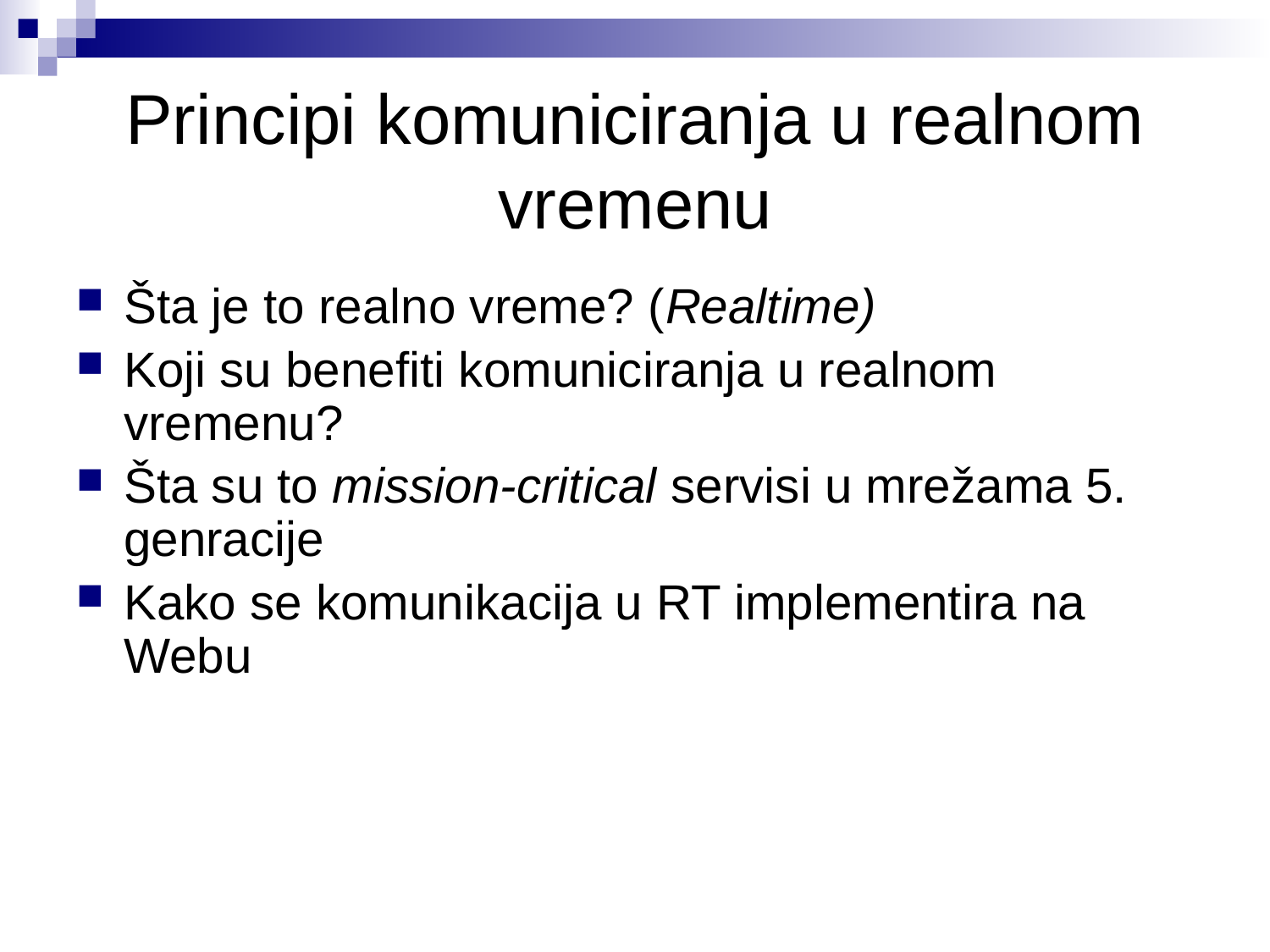

# Principi komuniciranja u realnom vremenu
Šta je to realno vreme? (Realtime)
Koji su benefiti komuniciranja u realnom vremenu?
Šta su to mission-critical servisi u mrežama 5. genracije
Kako se komunikacija u RT implementira na Webu